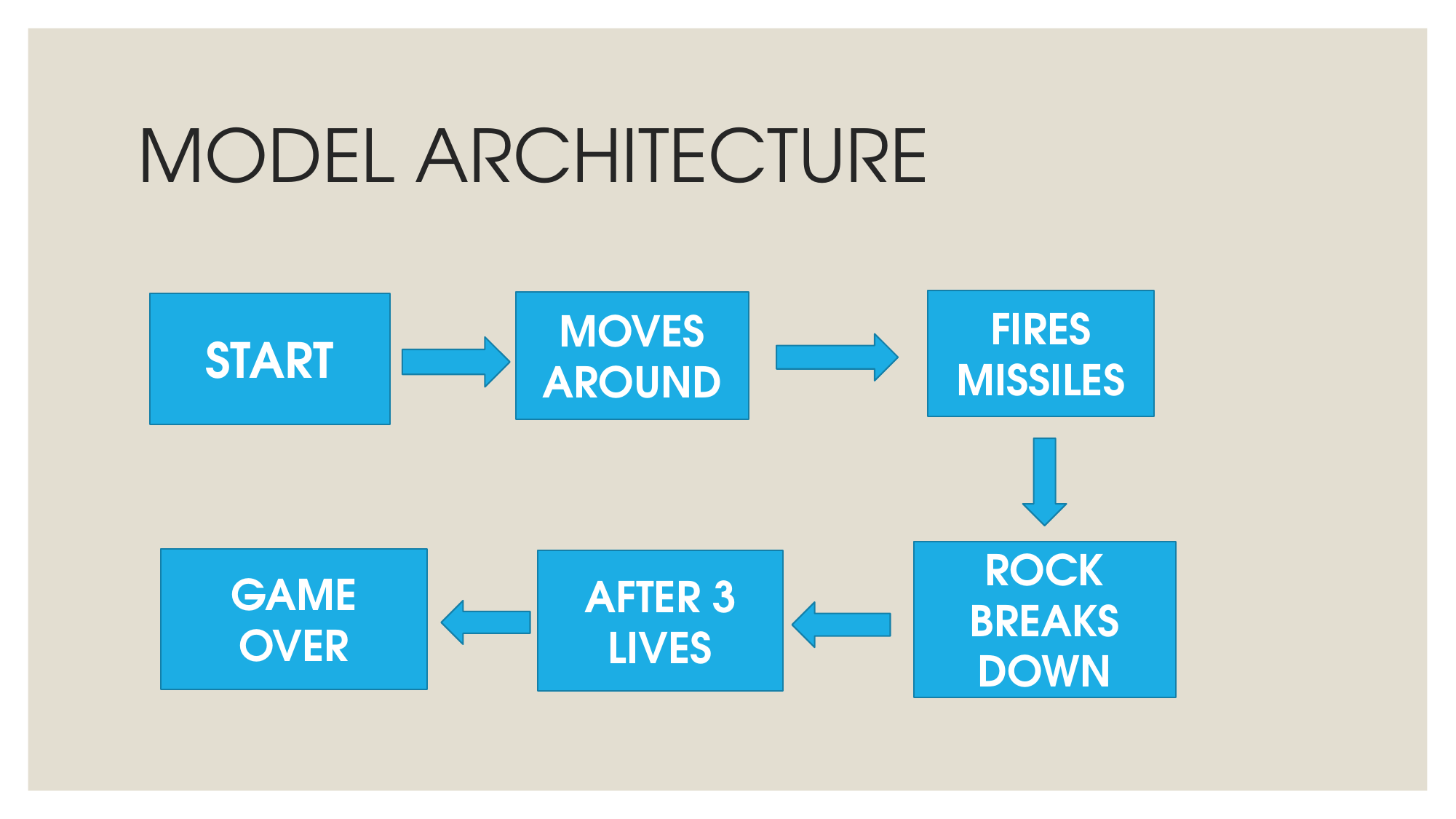

# MODEL ARCHITECTURE
FIRES MISSILES
MOVES AROUND
START

ROCK BREAKS DOWN
GAME OVER
AFTER 3 LIVES